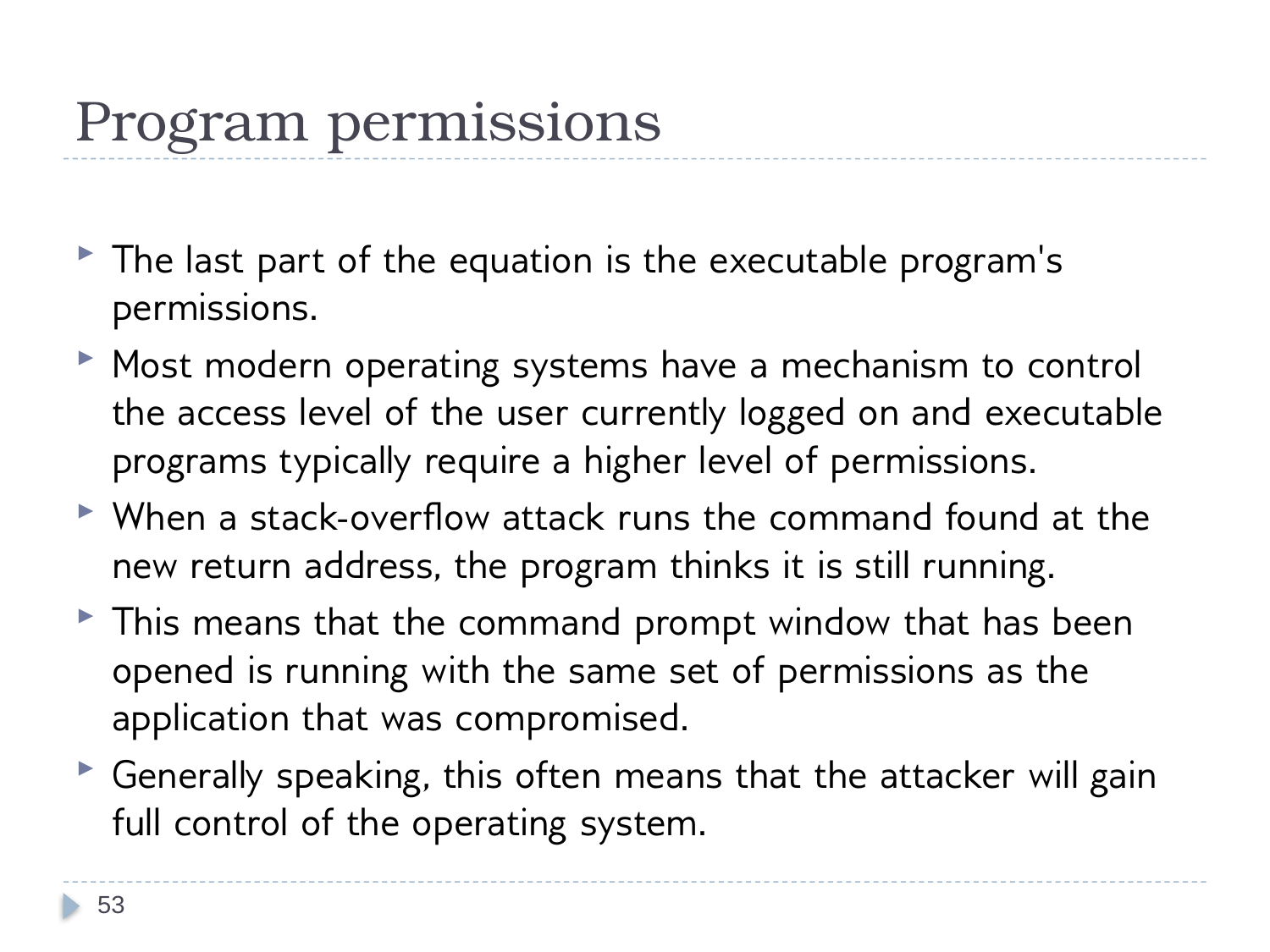

# Program permissions

The last part of the equation is the executable program's permissions.
Most modern operating systems have a mechanism to control the access level of the user currently logged on and executable programs typically require a higher level of permissions.
When a stack-overflow attack runs the command found at the new return address, the program thinks it is still running.
This means that the command prompt window that has been opened is running with the same set of permissions as the application that was compromised.
Generally speaking, this often means that the attacker will gain full control of the operating system.

53